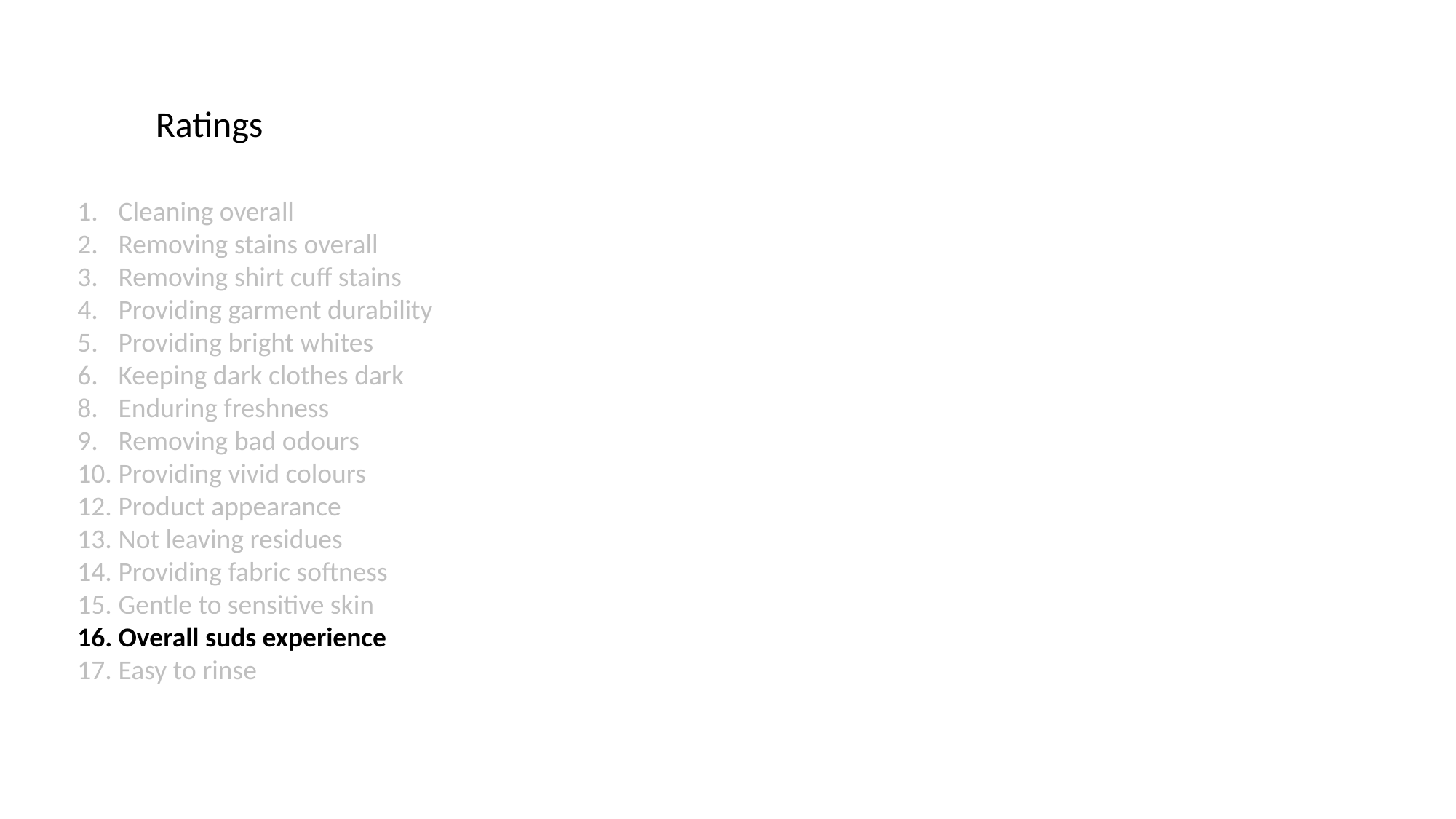

Ratings
Cleaning overall
Removing stains overall
Removing shirt cuff stains
Providing garment durability
Providing bright whites
Keeping dark clothes dark
Enduring freshness
Removing bad odours
Providing vivid colours
Product appearance
Not leaving residues
Providing fabric softness
Gentle to sensitive skin
Overall suds experience
Easy to rinse